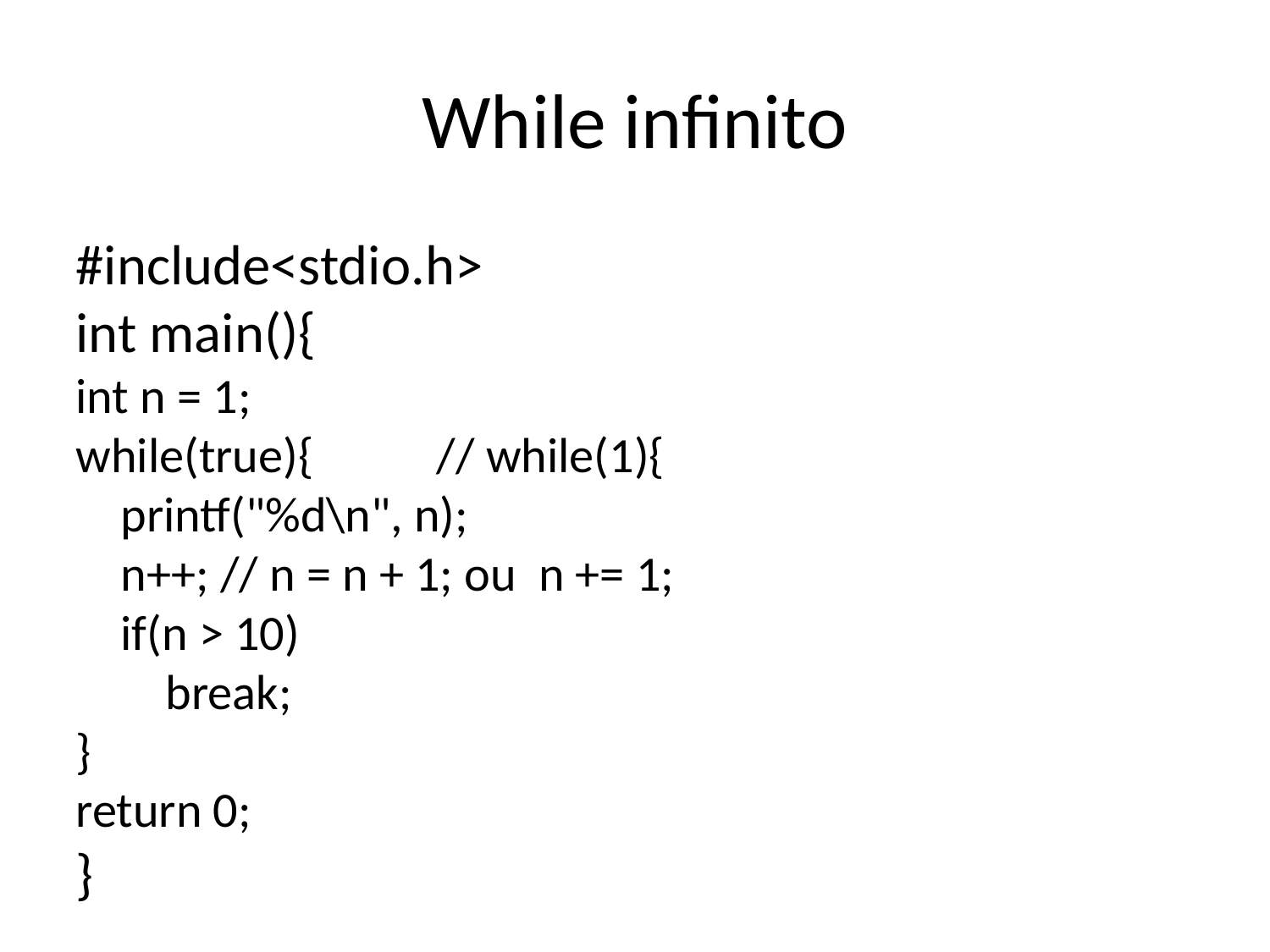

While infinito
#include<stdio.h>
int main(){
int n = 1;
while(true){           // while(1){
    printf("%d\n", n);
    n++; // n = n + 1; ou  n += 1;
    if(n > 10)
        break;
}
return 0;
}

O comando break serve para “parar“ as estruturas de repetição, ou seja, o código continua a ser executado a partir do fechamento do bloco do while.